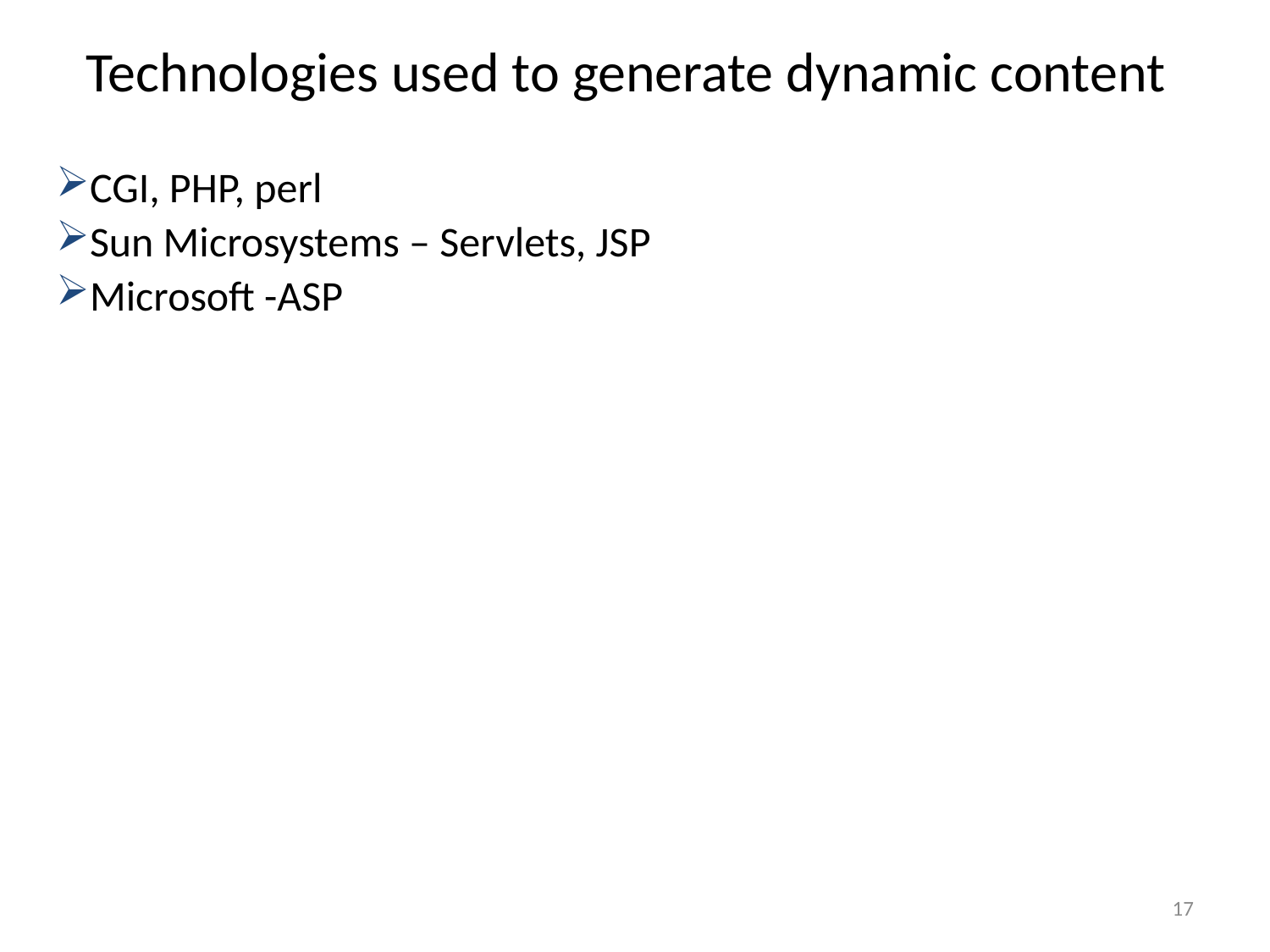

# Technologies used to generate dynamic content
CGI, PHP, perl
Sun Microsystems – Servlets, JSP
Microsoft -ASP

17